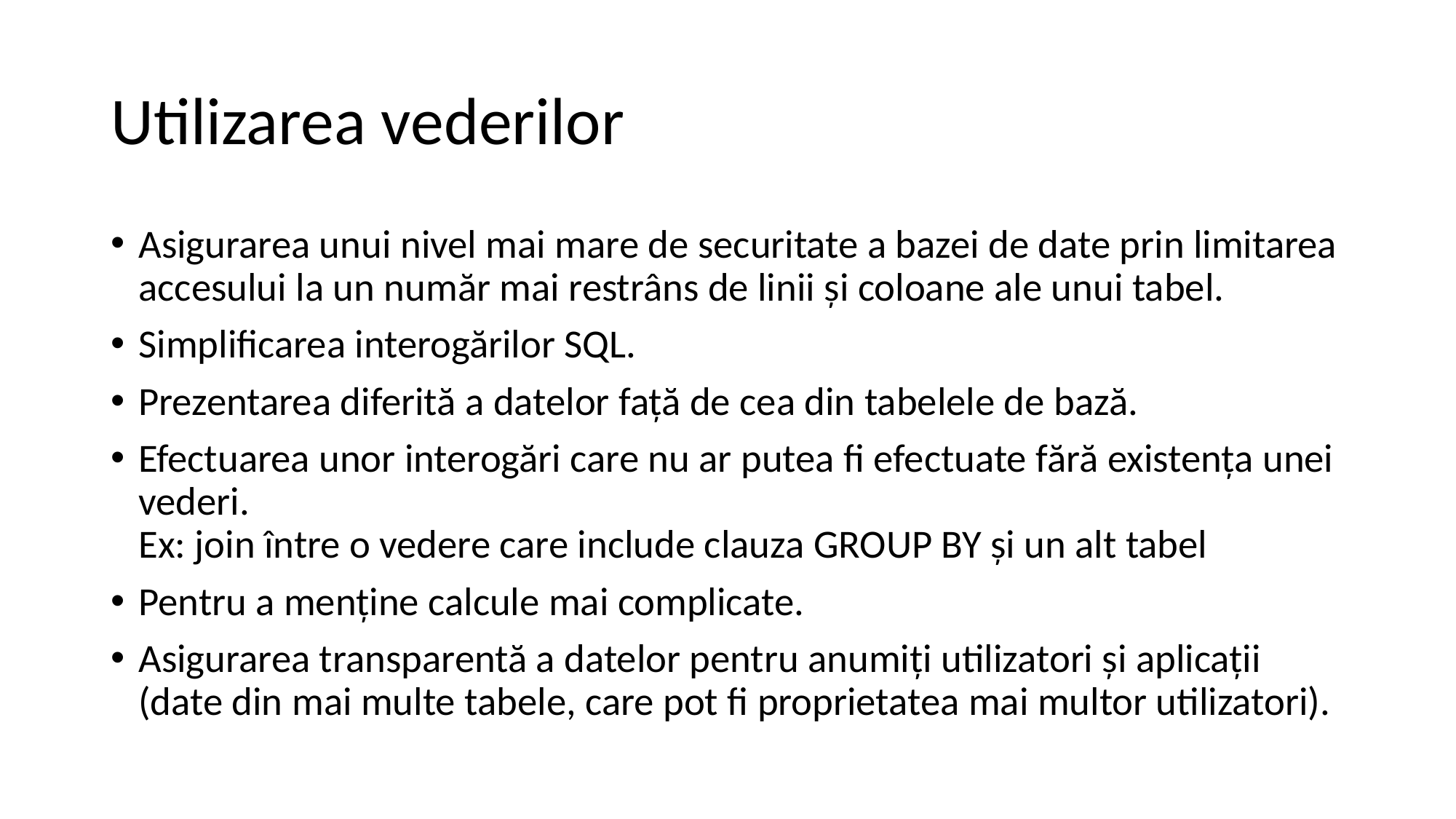

# Utilizarea vederilor
Asigurarea unui nivel mai mare de securitate a bazei de date prin limitarea accesului la un număr mai restrâns de linii şi coloane ale unui tabel.
Simplificarea interogărilor SQL.
Prezentarea diferită a datelor faţă de cea din tabelele de bază.
Efectuarea unor interogări care nu ar putea fi efectuate fără existenţa unei vederi.                                                                                                                      Ex: join între o vedere care include clauza GROUP BY şi un alt tabel
Pentru a menţine calcule mai complicate.
Asigurarea transparentă a datelor pentru anumiţi utilizatori şi aplicaţii (date din mai multe tabele, care pot fi proprietatea mai multor utilizatori).